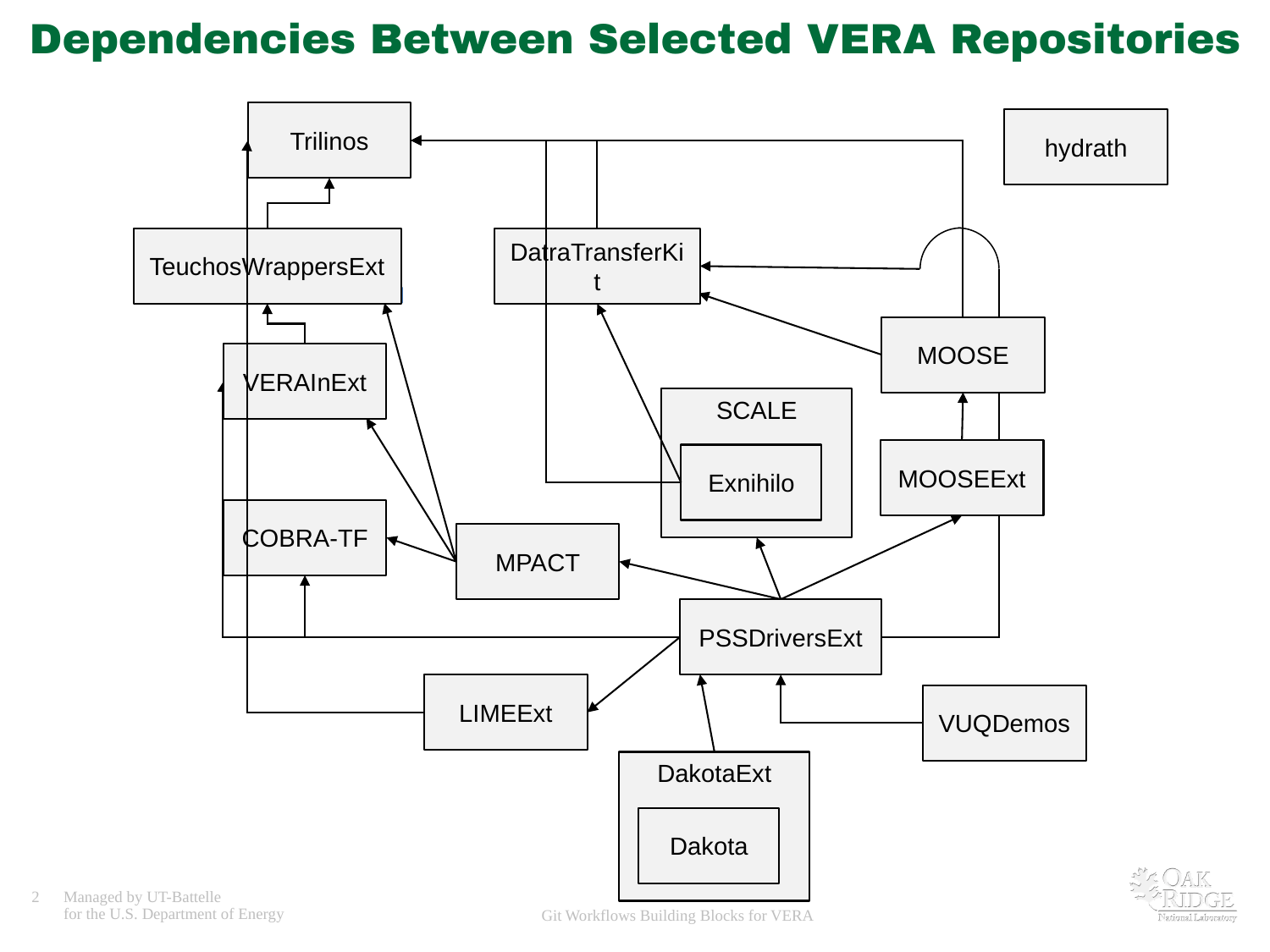

# Dependencies Between Selected VERA Repositories
Trilinos
hydrath

TeuchosWrappersExt
DatraTransferKit

MOOSE
VERAInExt
SCALE

MOOSEExt
Exnihilo
COBRA-TF
MPACT
PSSDriversExt

LIMEExt
VUQDemos
DakotaExt
Dakota